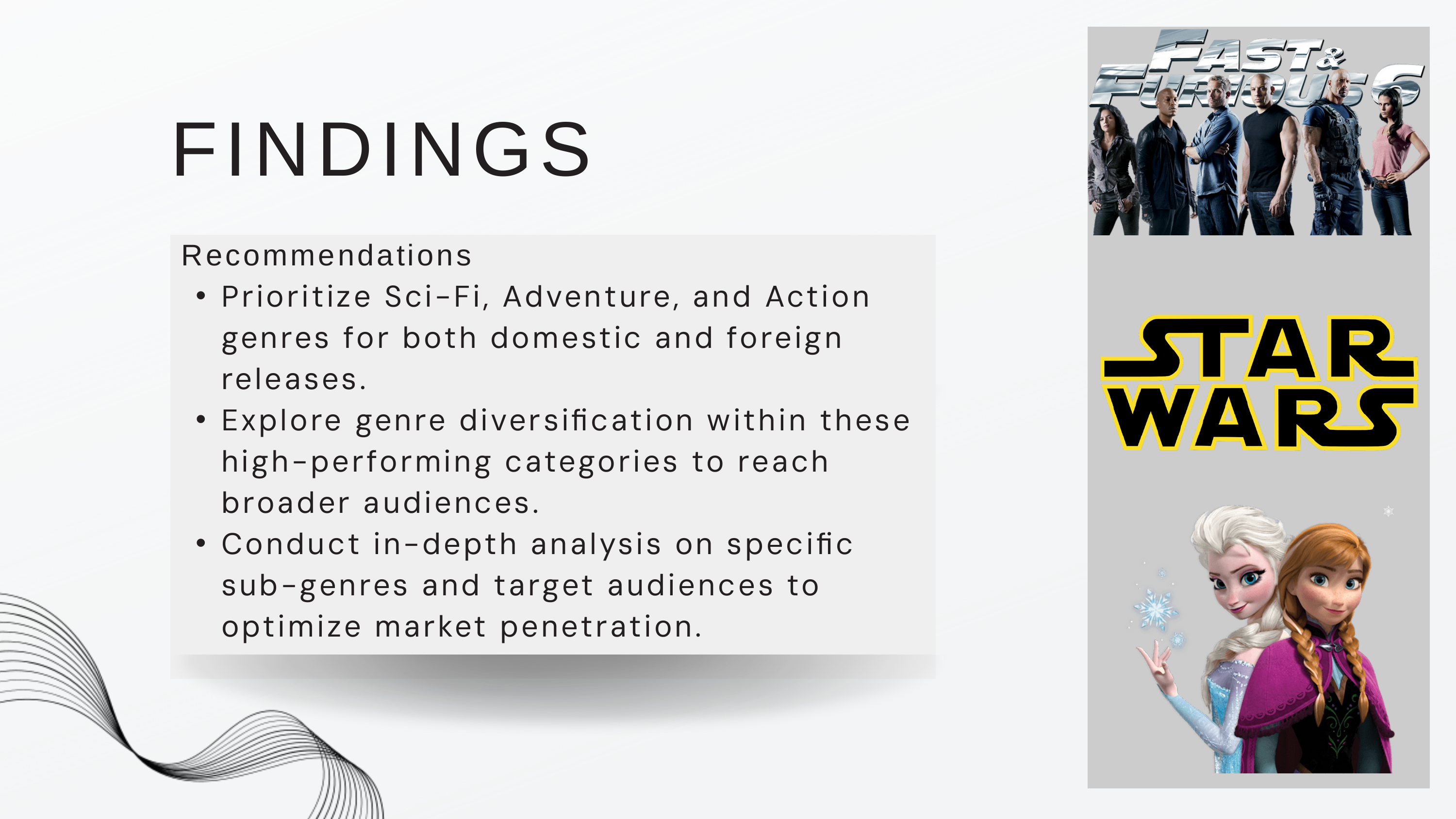

FINDINGS
 Recommendations
Prioritize Sci-Fi, Adventure, and Action genres for both domestic and foreign releases.
Explore genre diversification within these high-performing categories to reach broader audiences.
Conduct in-depth analysis on specific sub-genres and target audiences to optimize market penetration.